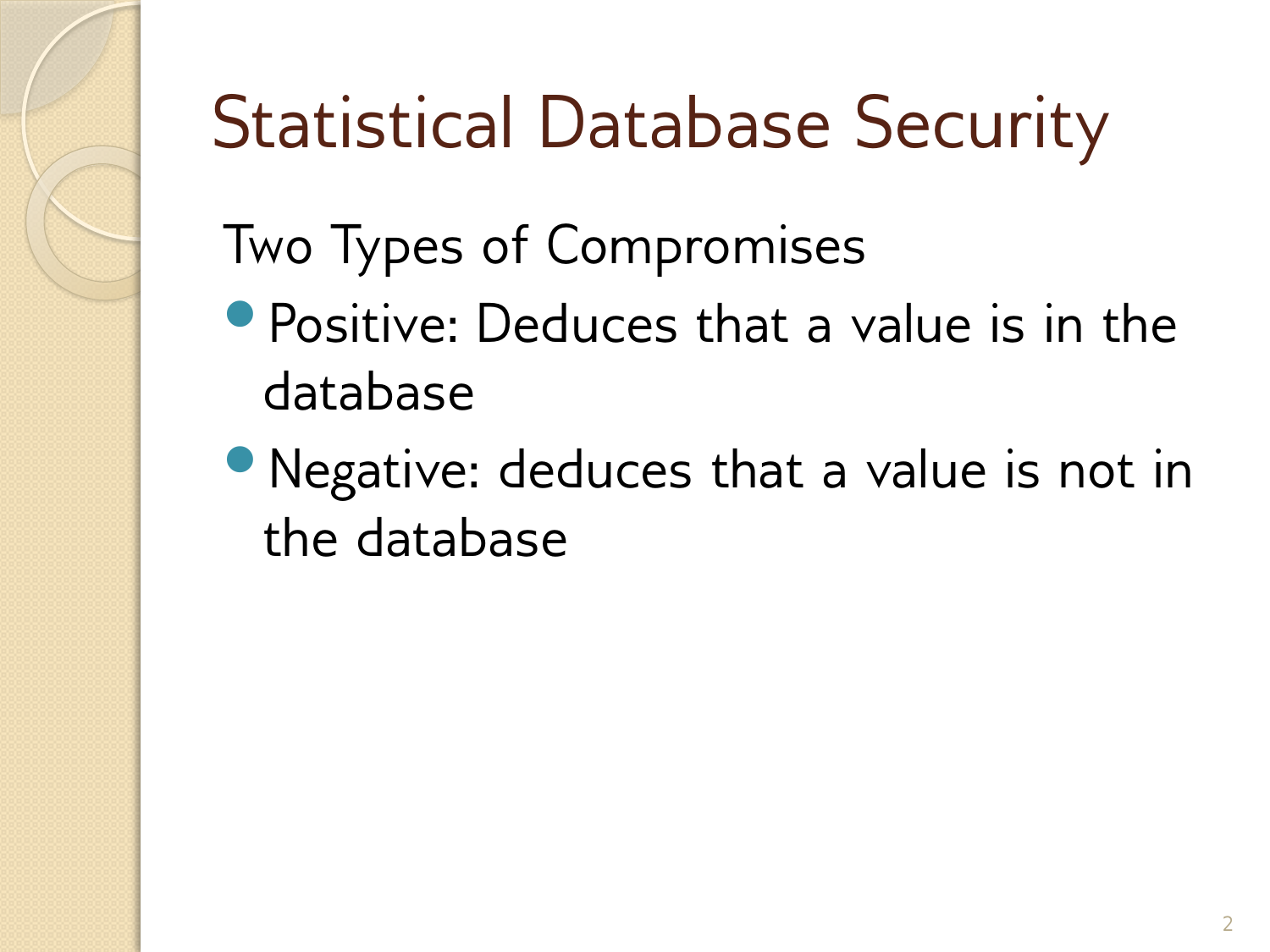

# Statistical Database Security
Two Types of Compromises
Positive: Deduces that a value is in the database
Negative: deduces that a value is not in the database

2